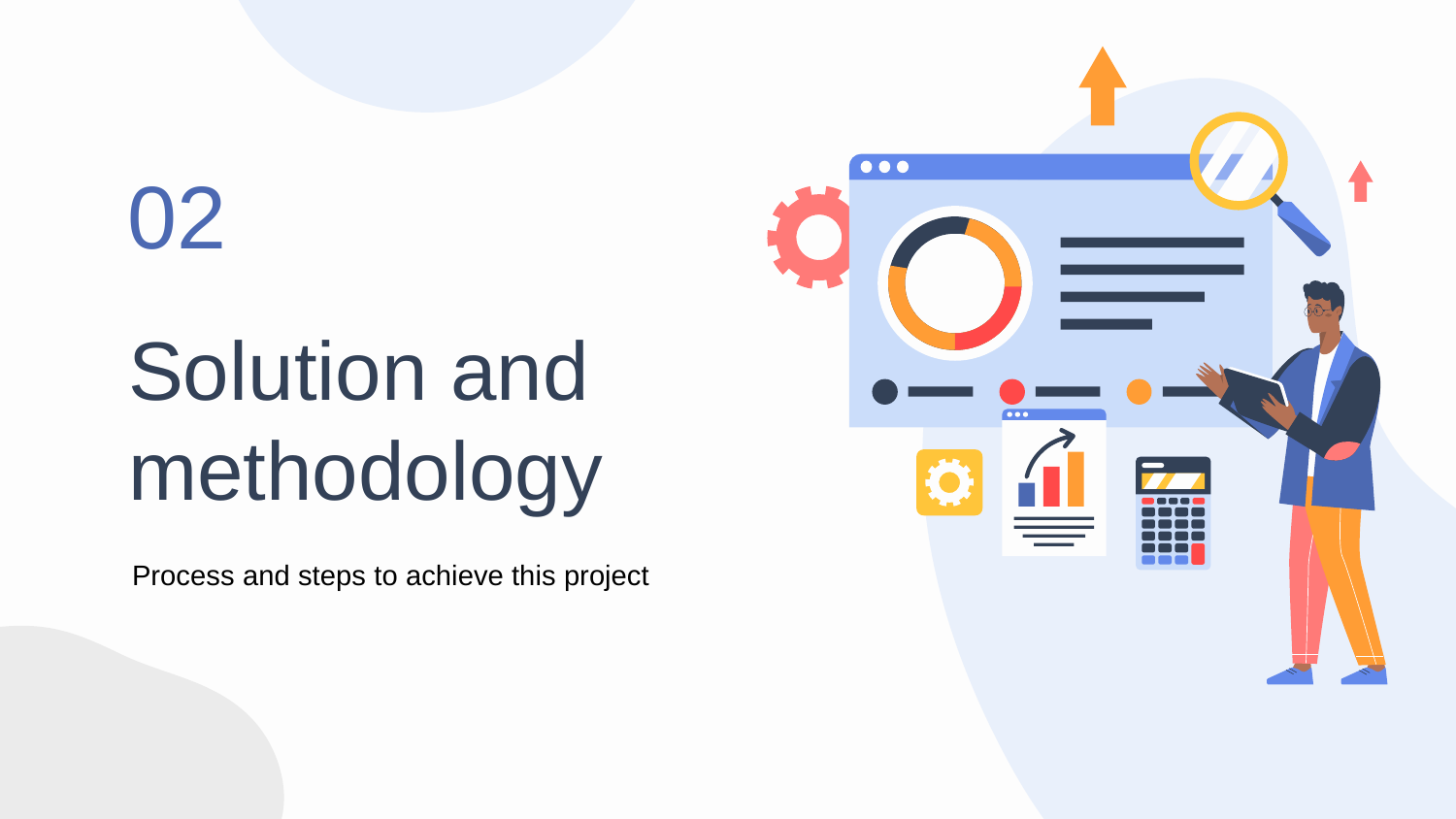

02
# Solution and methodology
Process and steps to achieve this project